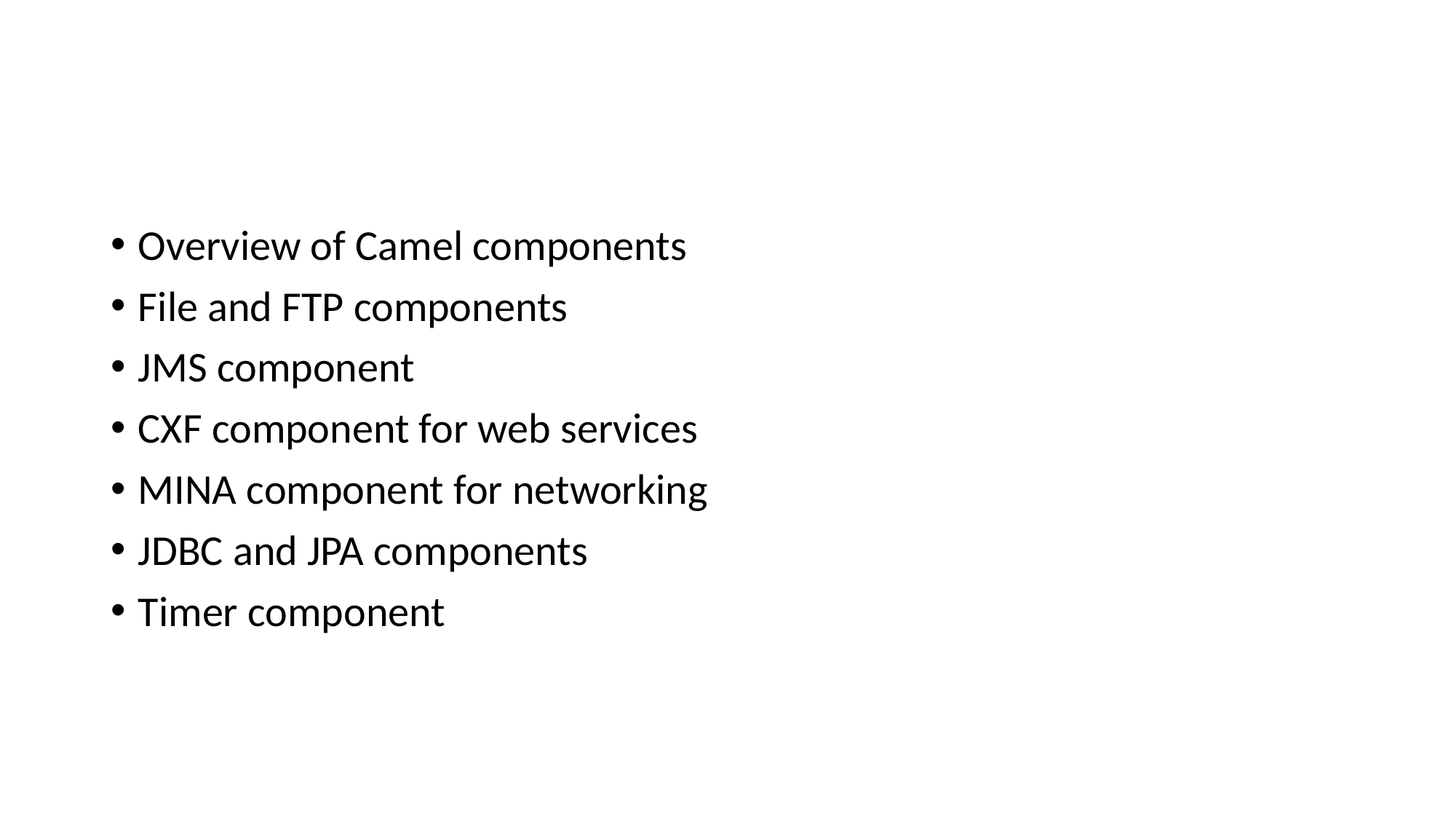

Overview of Camel components
File and FTP components
JMS component
CXF component for web services
MINA component for networking
JDBC and JPA components
Timer component